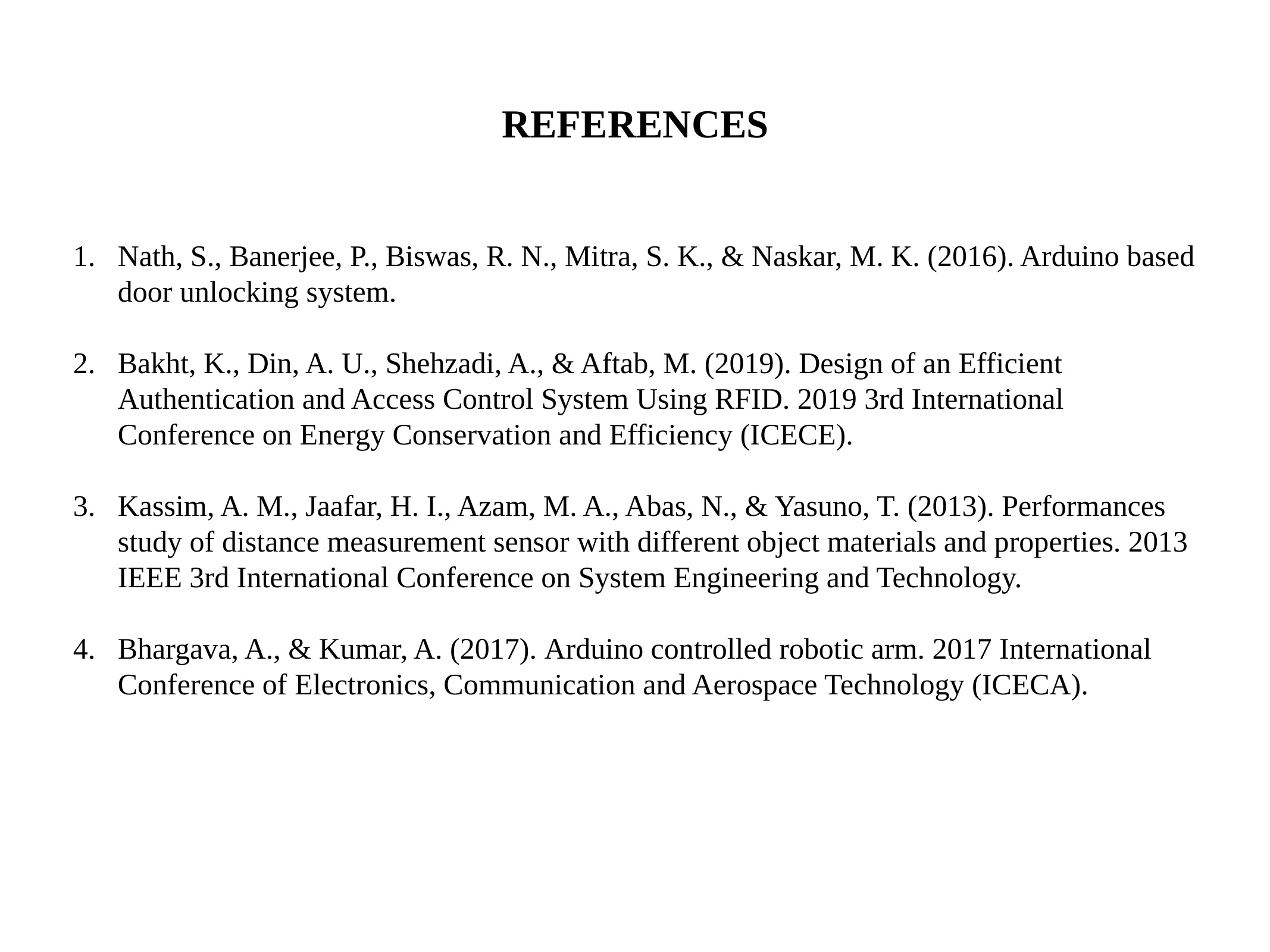

# REFERENCES
Nath, S., Banerjee, P., Biswas, R. N., Mitra, S. K., & Naskar, M. K. (2016). Arduino based door unlocking system.

Bakht, K., Din, A. U., Shehzadi, A., & Aftab, M. (2019). Design of an Efficient Authentication and Access Control System Using RFID. 2019 3rd International Conference on Energy Conservation and Efficiency (ICECE).

Kassim, A. M., Jaafar, H. I., Azam, M. A., Abas, N., & Yasuno, T. (2013). Performances study of distance measurement sensor with different object materials and properties. 2013 IEEE 3rd International Conference on System Engineering and Technology.

Bhargava, A., & Kumar, A. (2017). Arduino controlled robotic arm. 2017 International Conference of Electronics, Communication and Aerospace Technology (ICECA).